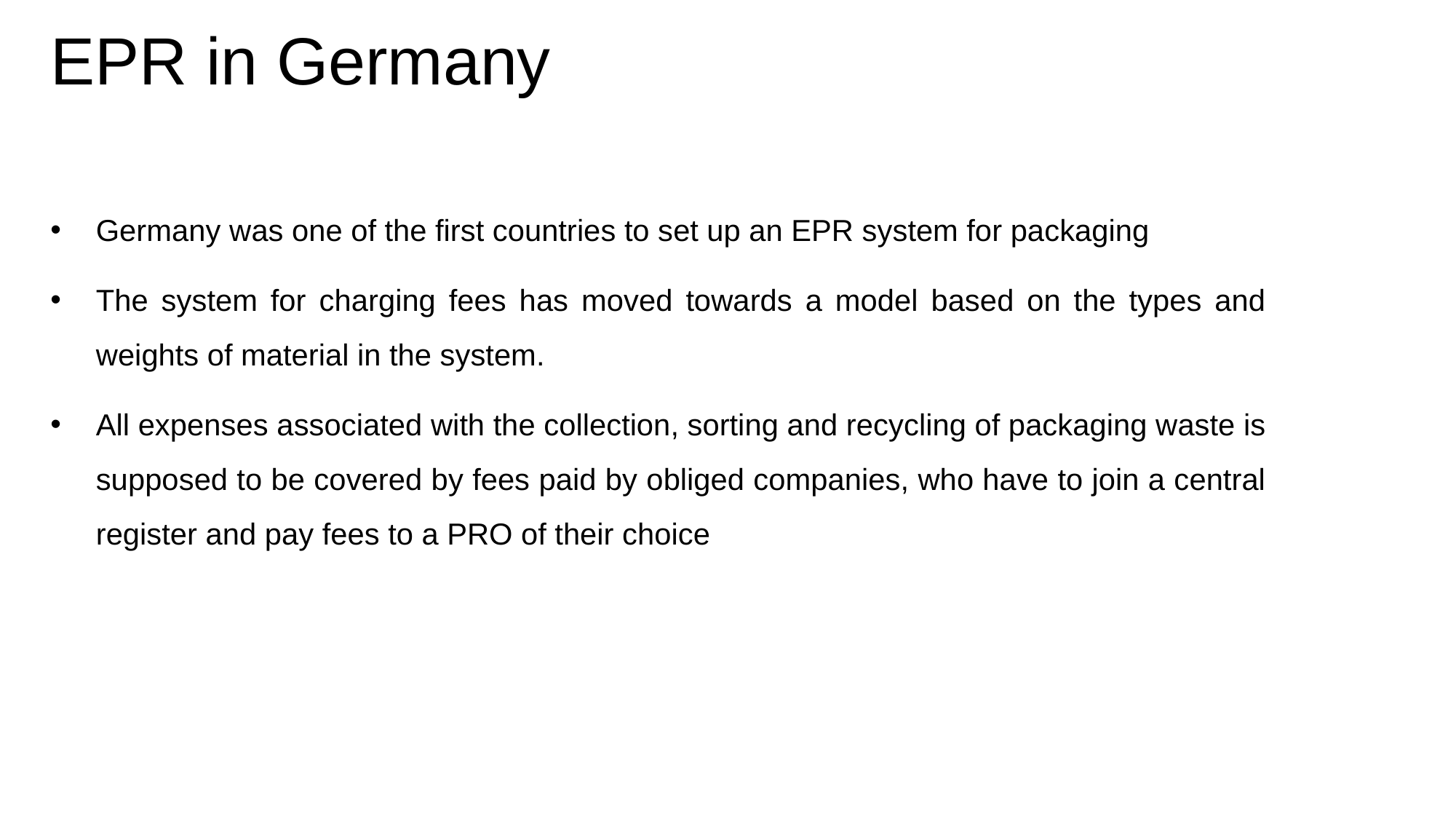

# EPR in Germany
Germany was one of the first countries to set up an EPR system for packaging
The system for charging fees has moved towards a model based on the types and weights of material in the system.
All expenses associated with the collection, sorting and recycling of packaging waste is supposed to be covered by fees paid by obliged companies, who have to join a central register and pay fees to a PRO of their choice